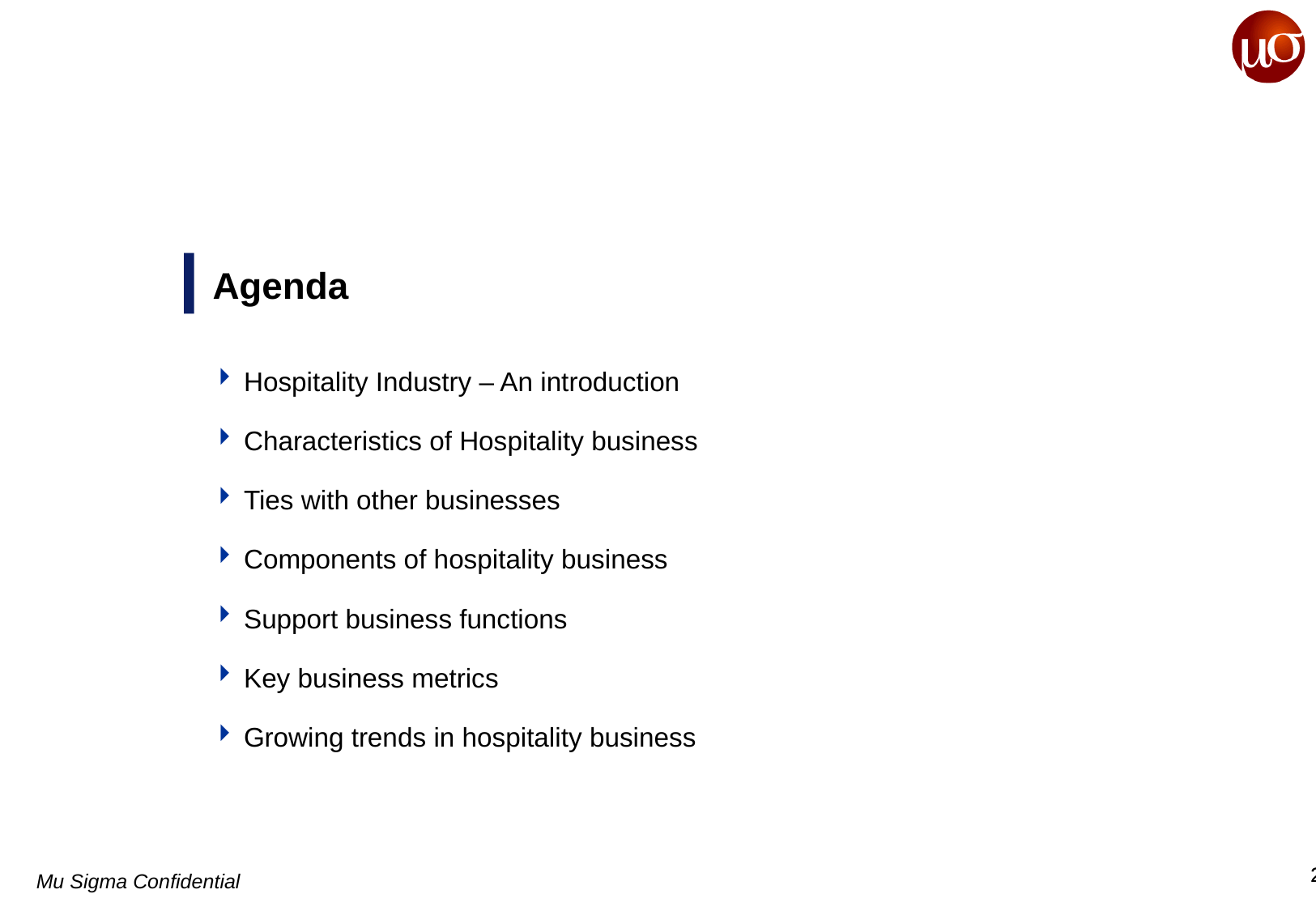

# Agenda
Hospitality Industry – An introduction
Characteristics of Hospitality business
Ties with other businesses
Components of hospitality business
Support business functions
Key business metrics
Growing trends in hospitality business